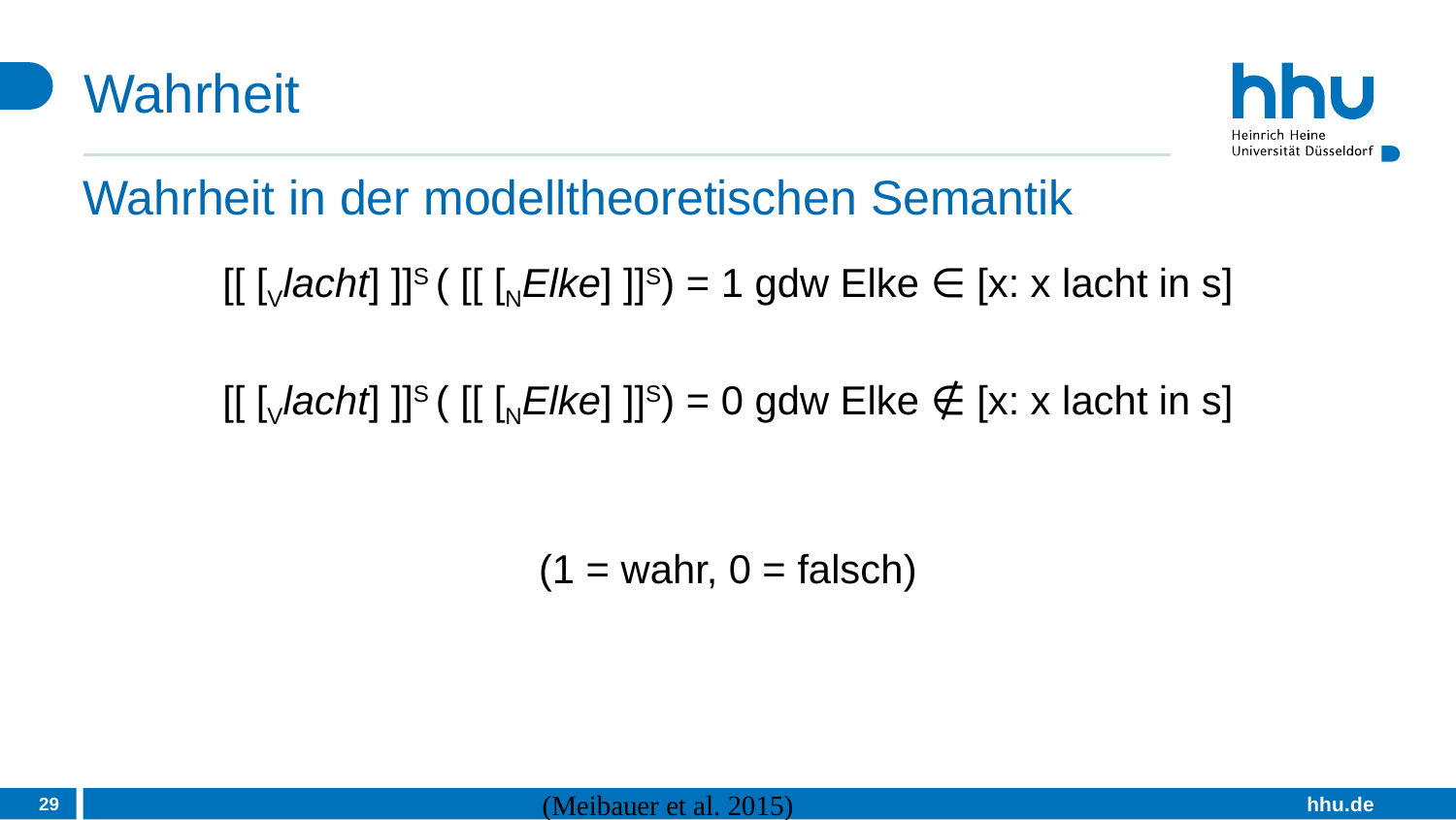

# Wahrheit
Wahrheit in der modelltheoretischen Semantik
[[ [Vlacht] ]]S ( [[ [NElke] ]]S) = 1 gdw Elke ∈ [x: x lacht in s]

[[ [Vlacht] ]]S ( [[ [NElke] ]]S) = 0 gdw Elke ∉ [x: x lacht in s]

(1 = wahr, 0 = falsch)
29
(Meibauer et al. 2015)